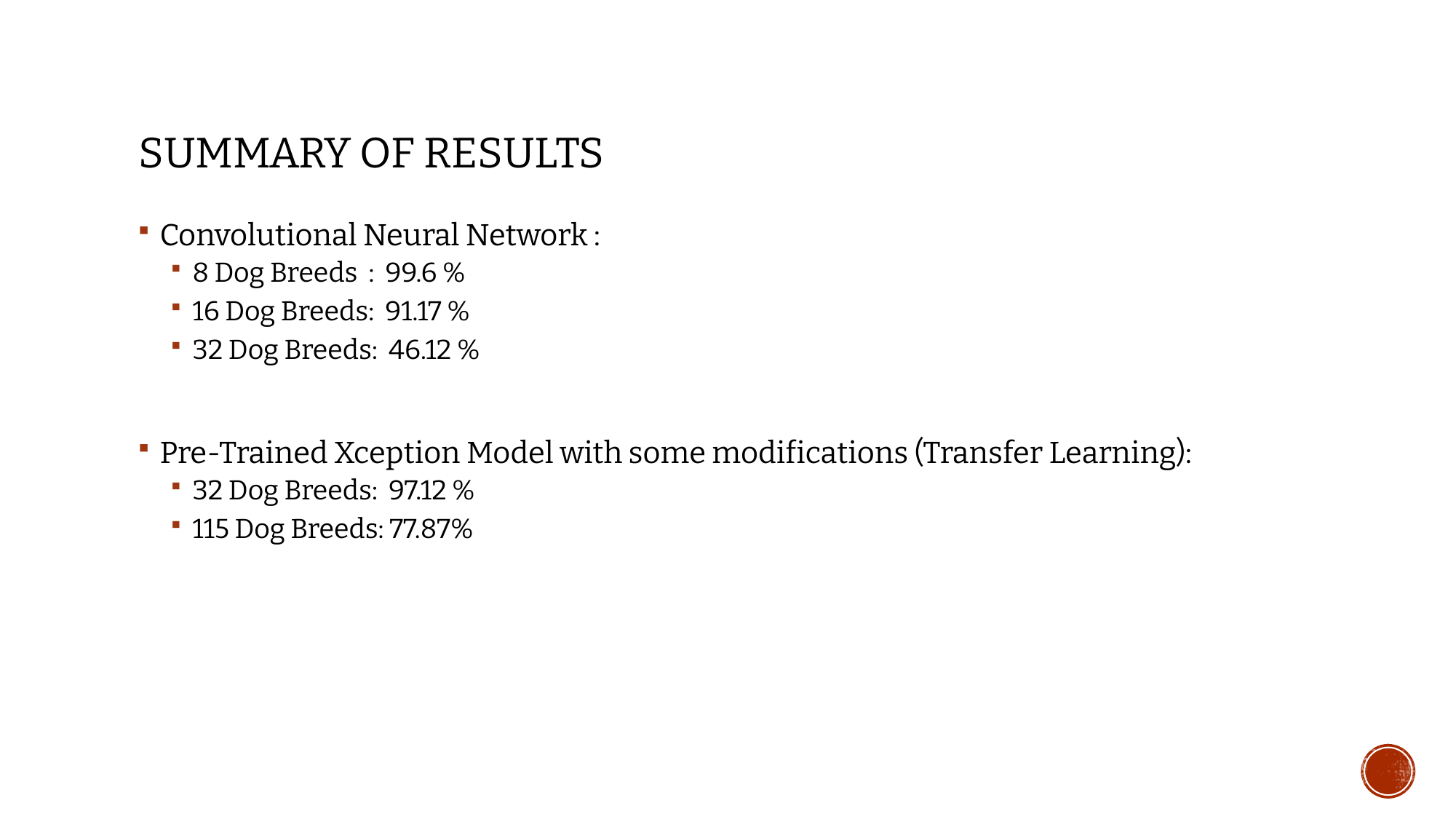

# SUMMARY OF RESULTS
Convolutional Neural Network :
8 Dog Breeds  :  99.6 %
16 Dog Breeds:  91.17 %
32 Dog Breeds:  46.12 %

Pre-Trained Xception Model with some modifications (Transfer Learning):
32 Dog Breeds:  97.12 %
115 Dog Breeds: 77.87%